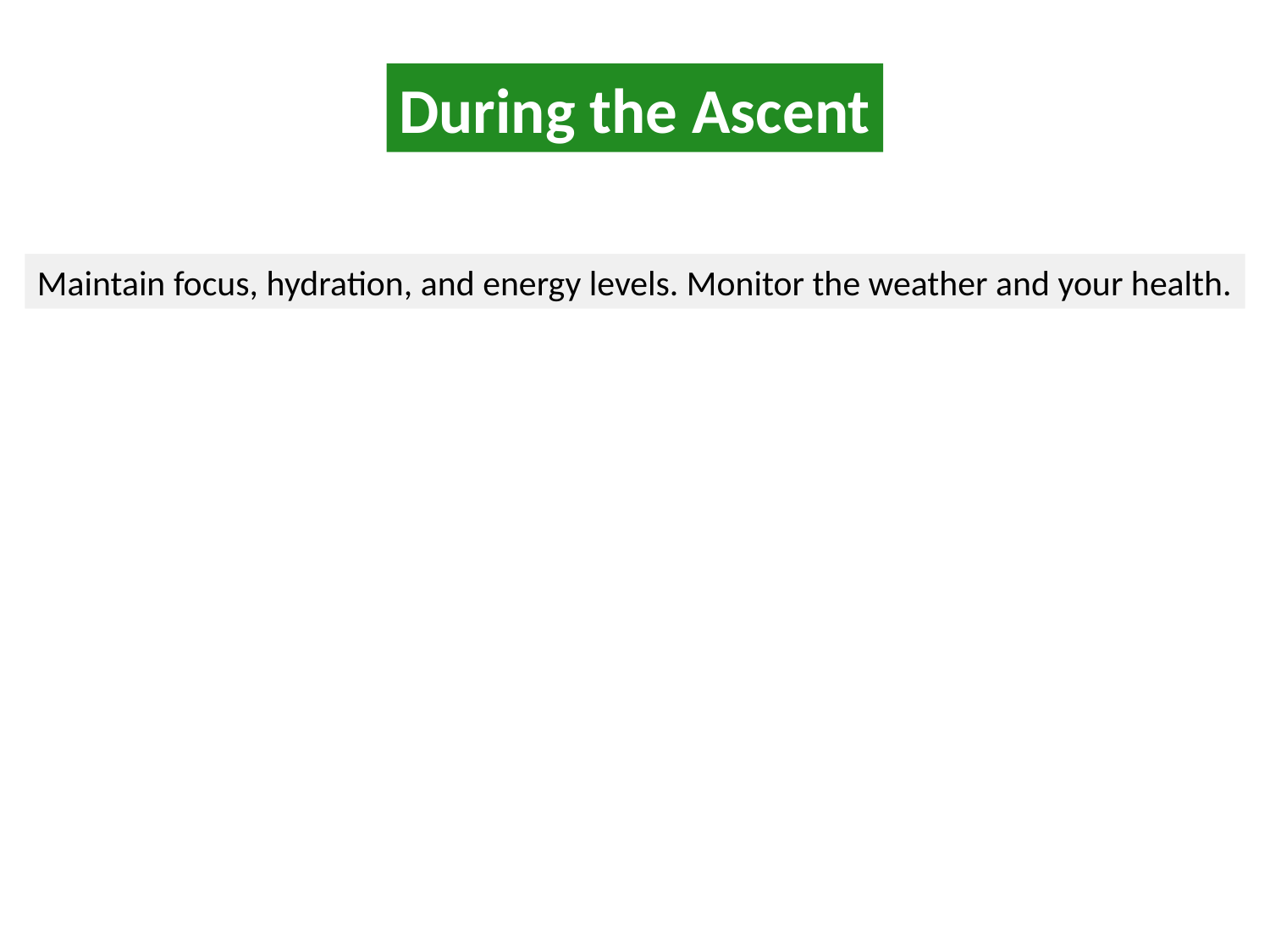

#
During the Ascent
Maintain focus, hydration, and energy levels. Monitor the weather and your health.